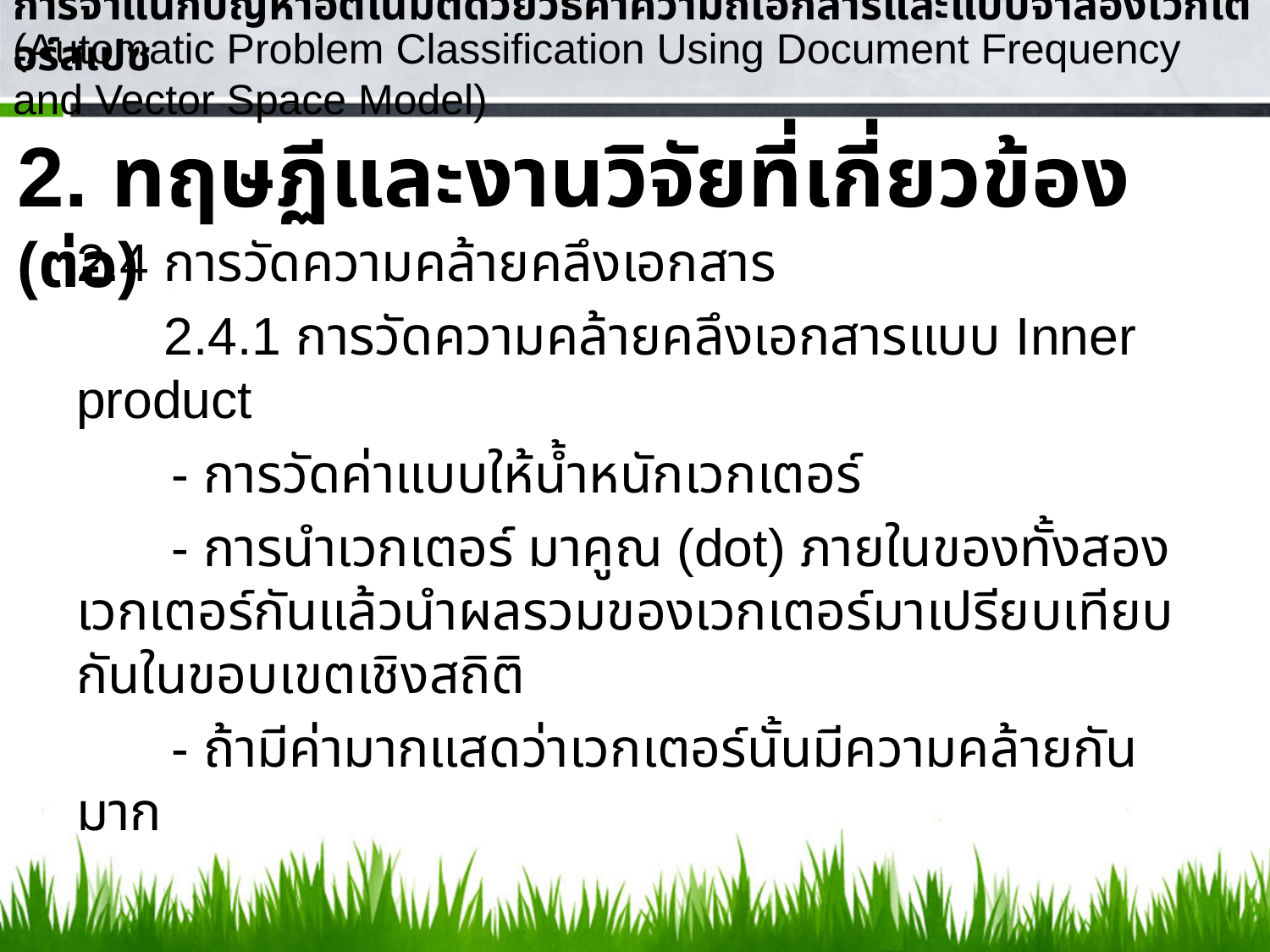

การจำแนกปัญหาอัตโนมัติด้วยวิธีค่าความถี่เอกสารและแบบจำลองเวกเตอร์สเปซ
(Automatic Problem Classification Using Document Frequency and Vector Space Model)
2. ทฤษฏีและงานวิจัยที่เกี่ยวข้อง (ต่อ)
2.4 การวัดความคล้ายคลึงเอกสาร
      2.4.1 การวัดความคล้ายคลึงเอกสารแบบ Inner product
	- การวัดค่าแบบให้น้ำหนักเวกเตอร์
	- การนำเวกเตอร์ มาคูณ (dot) ภายในของทั้งสองเวกเตอร์กันแล้วนำผลรวมของเวกเตอร์มาเปรียบเทียบกันในขอบเขตเชิงสถิติ
	- ถ้ามีค่ามากแสดว่าเวกเตอร์นั้นมีความคล้ายกันมาก